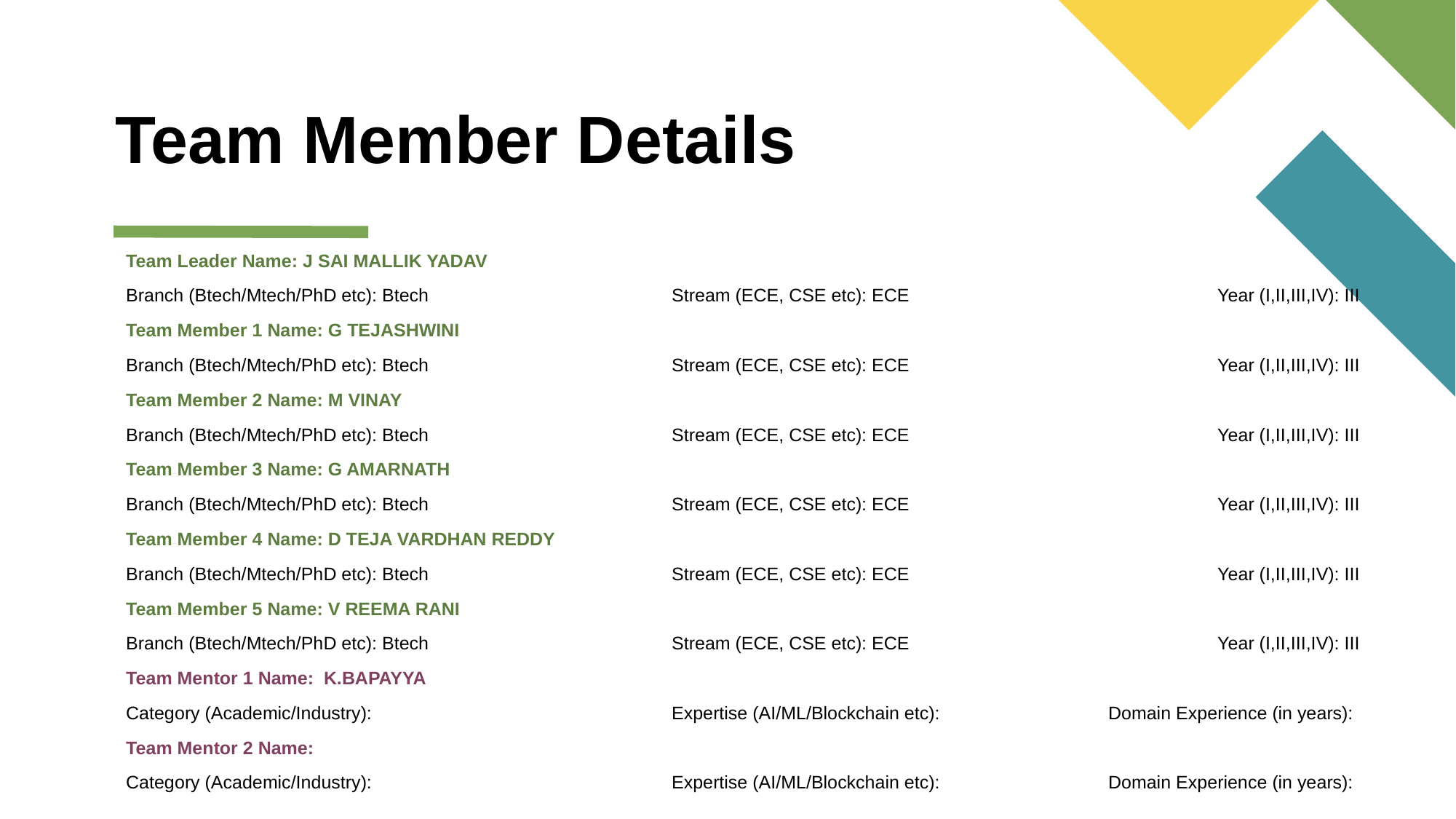

# Team Member Details
Team Leader Name: J SAI MALLIK YADAV
Branch (Btech/Mtech/PhD etc): Btech			Stream (ECE, CSE etc): ECE			Year (I,II,III,IV): III
Team Member 1 Name: G TEJASHWINI
Branch (Btech/Mtech/PhD etc): Btech			Stream (ECE, CSE etc): ECE			Year (I,II,III,IV): III
Team Member 2 Name: M VINAY
Branch (Btech/Mtech/PhD etc): Btech			Stream (ECE, CSE etc): ECE			Year (I,II,III,IV): III
Team Member 3 Name: G AMARNATH
Branch (Btech/Mtech/PhD etc): Btech			Stream (ECE, CSE etc): ECE			Year (I,II,III,IV): III
Team Member 4 Name: D TEJA VARDHAN REDDY
Branch (Btech/Mtech/PhD etc): Btech			Stream (ECE, CSE etc): ECE 			Year (I,II,III,IV): III
Team Member 5 Name: V REEMA RANI
Branch (Btech/Mtech/PhD etc): Btech			Stream (ECE, CSE etc): ECE			Year (I,II,III,IV): III
Team Mentor 1 Name:  K.BAPAYYA
Category (Academic/Industry): 			Expertise (AI/ML/Blockchain etc): 		Domain Experience (in years):
Team Mentor 2 Name:
Category (Academic/Industry):		 	Expertise (AI/ML/Blockchain etc): 		Domain Experience (in years):